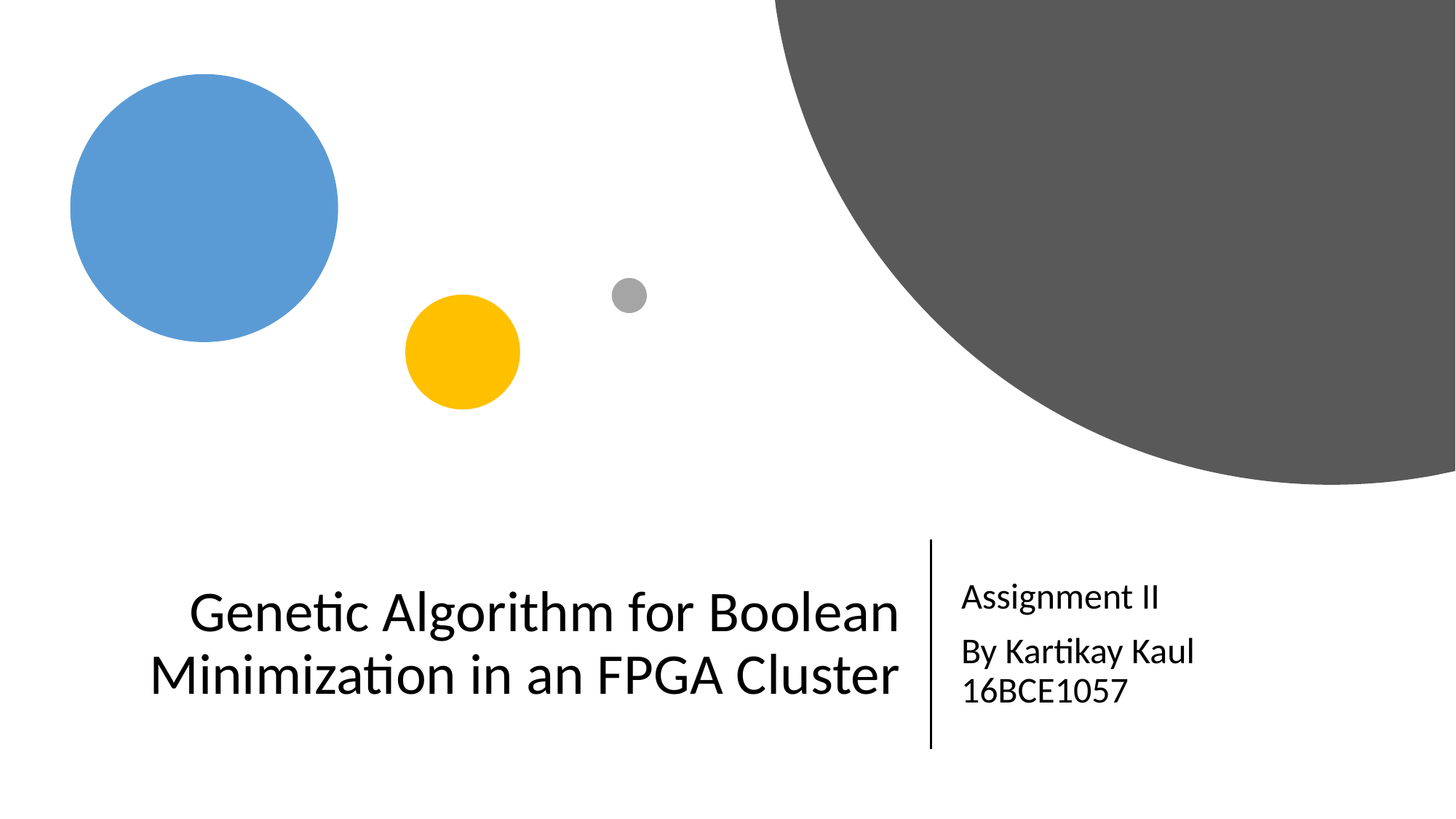

# Genetic Algorithm for Boolean Minimization in an FPGA Cluster
Assignment II
By Kartikay Kaul 16BCE1057